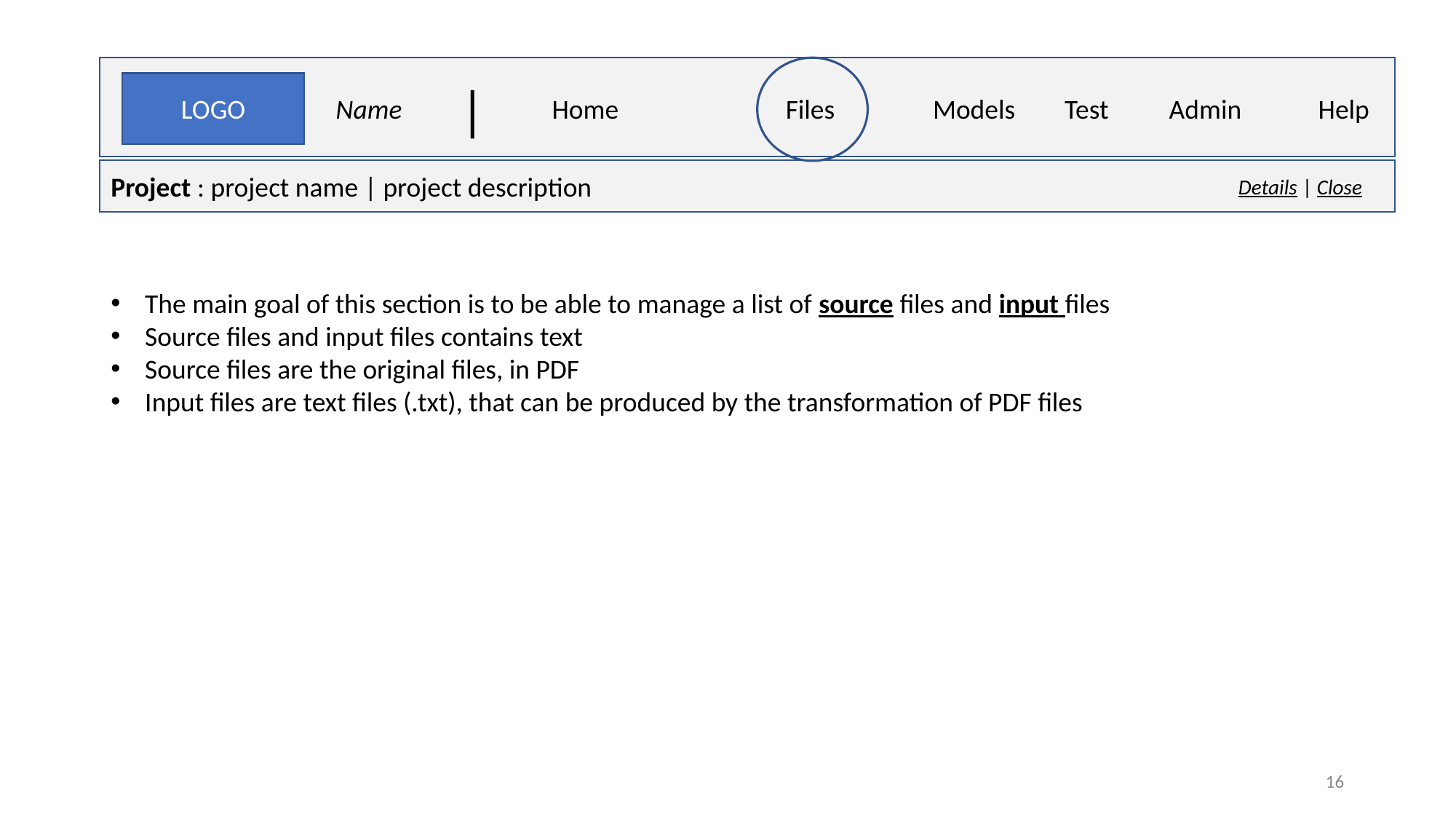

LOGO
Name
|
Home
Files
Models
Test
Admin
Help
Details | Close
Project : project name | project description
The main goal of this section is to be able to manage a list of source files and input files
Source files and input files contains text
Source files are the original files, in PDF
Input files are text files (.txt), that can be produced by the transformation of PDF files
16